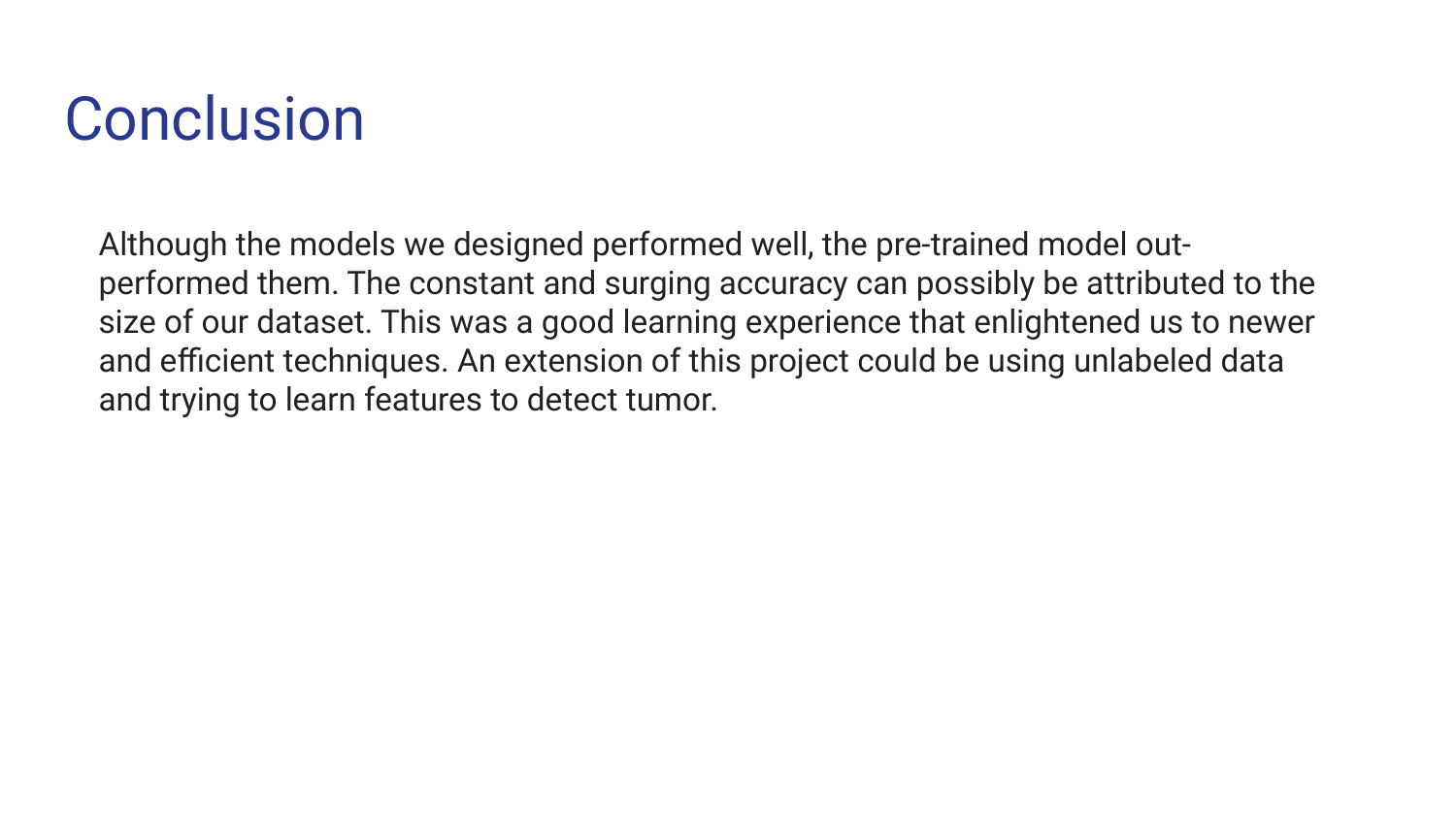

# Conclusion
Although the models we designed performed well, the pre-trained model out-performed them. The constant and surging accuracy can possibly be attributed to the size of our dataset. This was a good learning experience that enlightened us to newer and efficient techniques. An extension of this project could be using unlabeled data and trying to learn features to detect tumor.